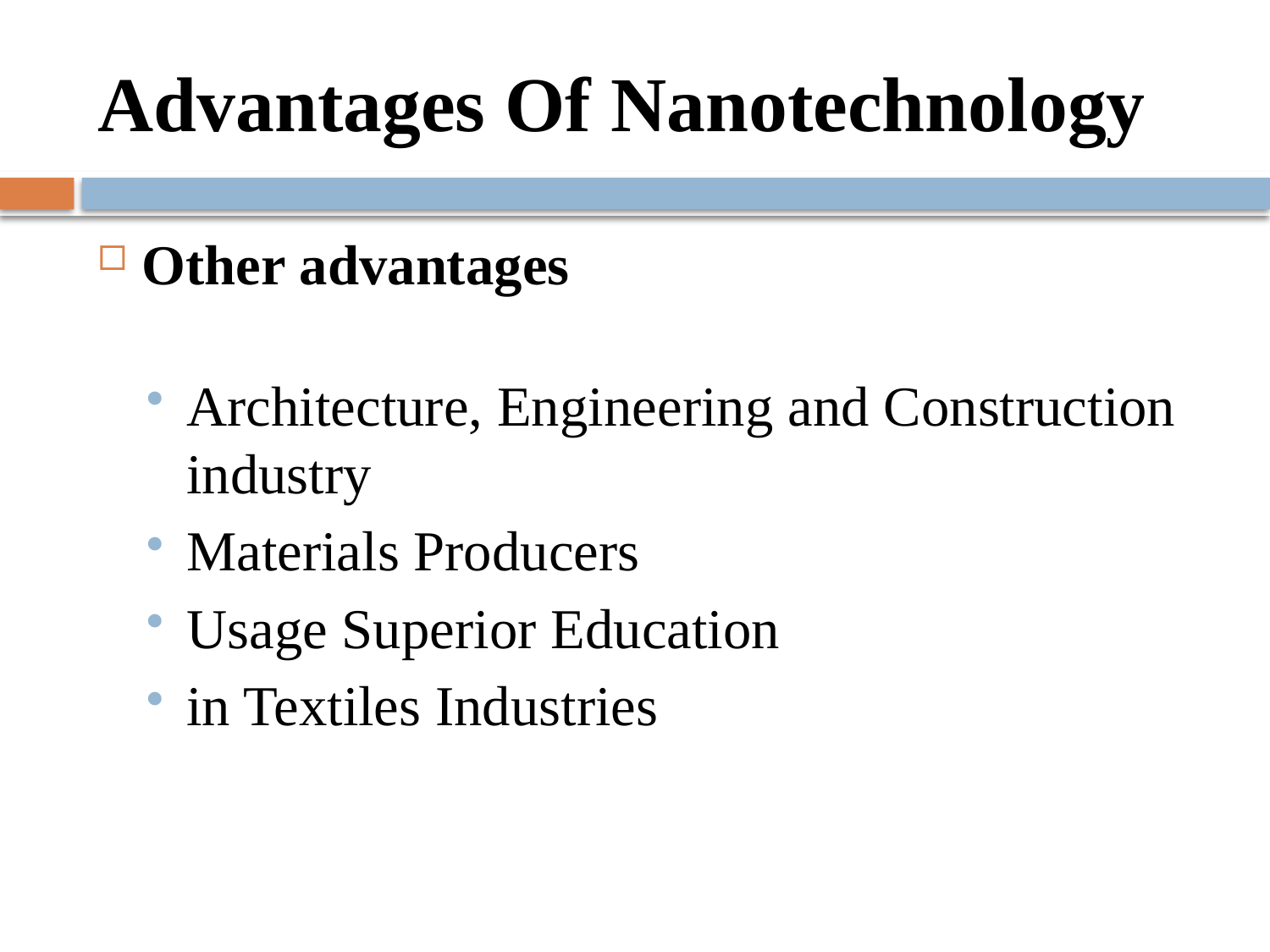

# Advantages Of Nanotechnology
Other advantages

Architecture, Engineering and Construction industry
Materials Producers
Usage Superior Education
in Textiles Industries